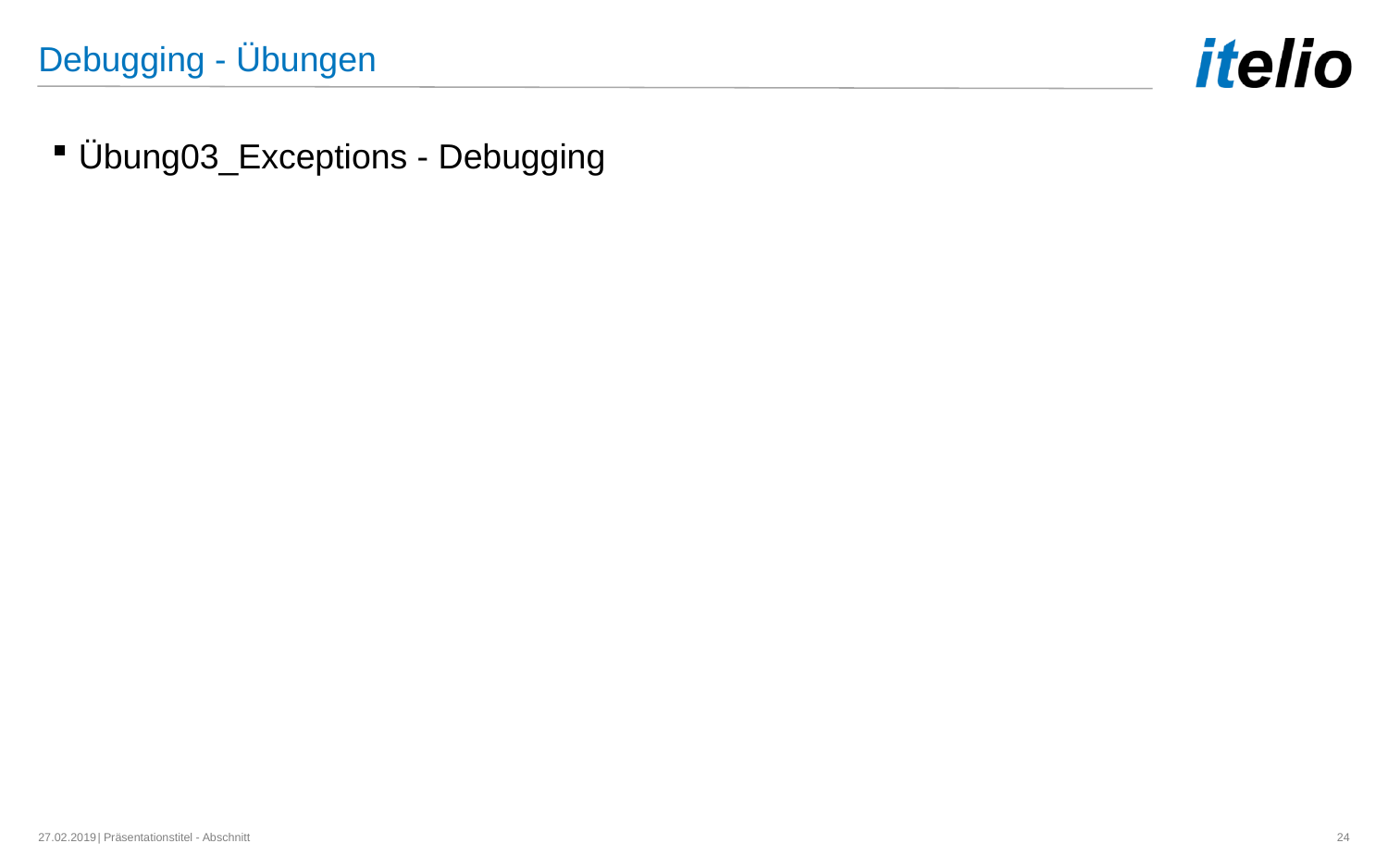

Debugging - Übungen
Übung03_Exceptions - Debugging

27.02.2019
Präsentationstitel - Abschnitt
24